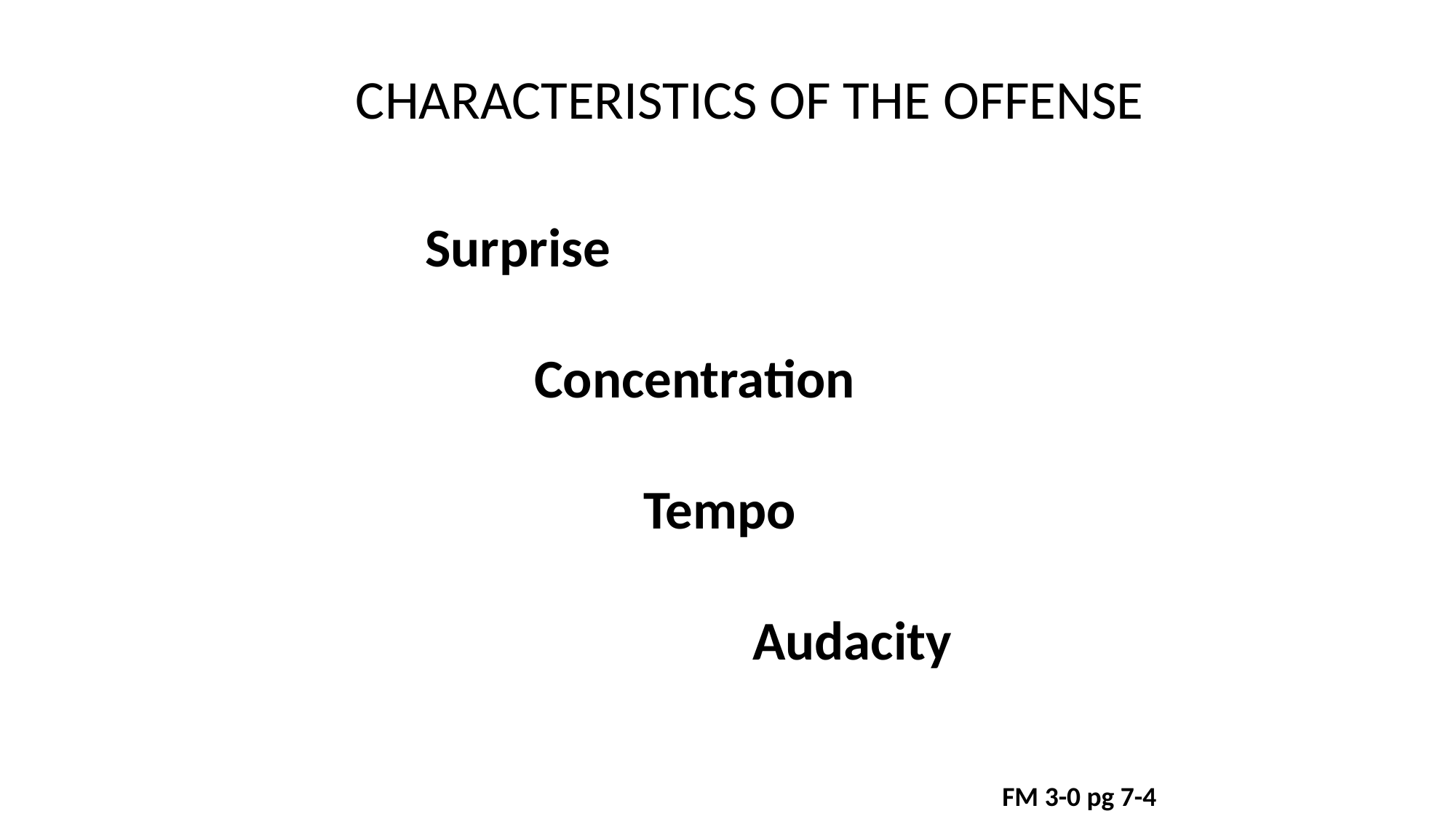

# CHARACTERISTICS OF THE OFFENSE
Surprise

	Concentration

		Tempo

			Audacity
FM 3-0 pg 7-4